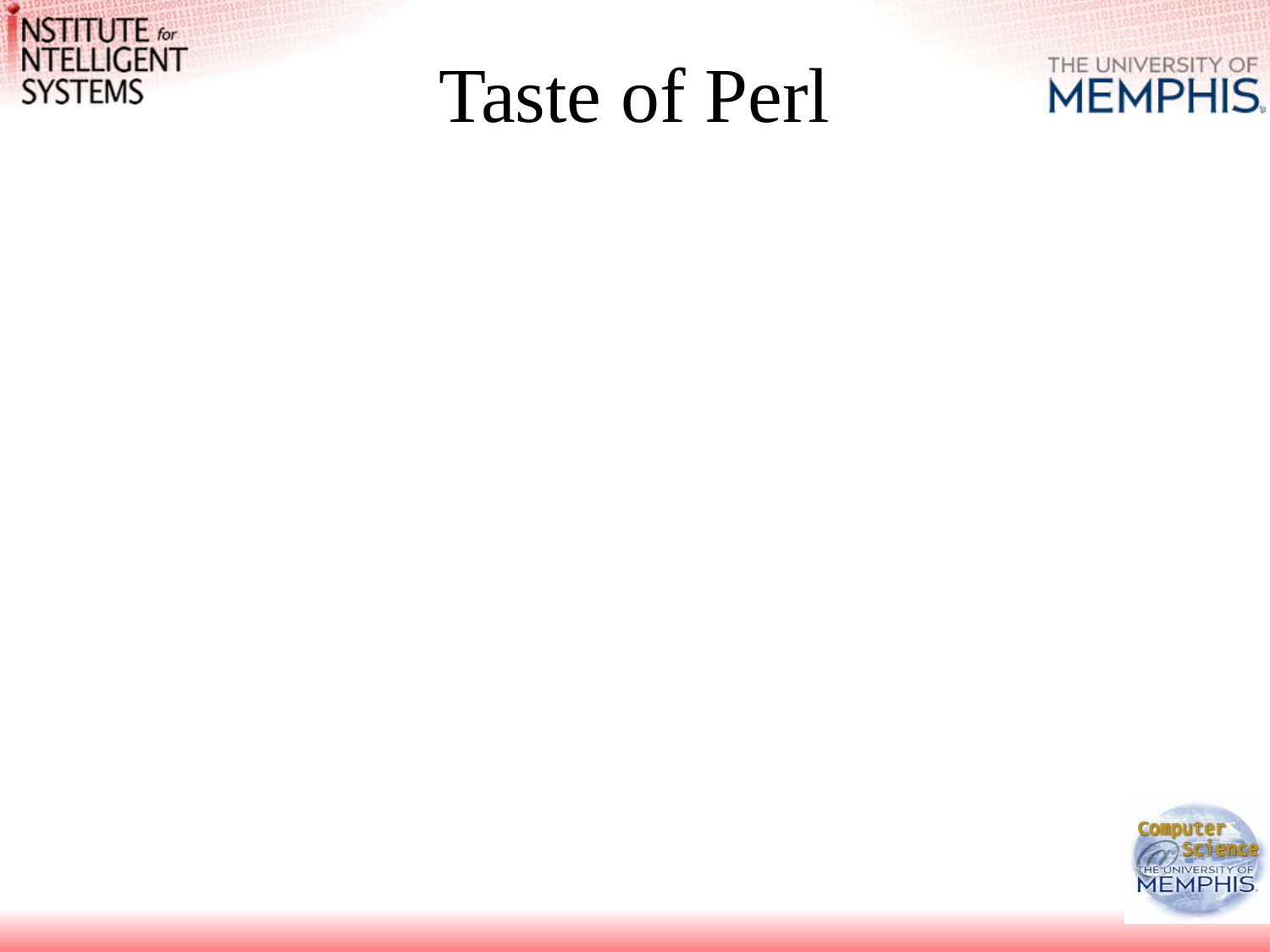

# Taste of Perl
Problem: Substitute Text In Multiple Files
	perl -e 's/andrew/andy/gi' -p -i.bak *.txt
g: globally
i: ignoring cases
next slide presents a procedural equivalent to the same problem